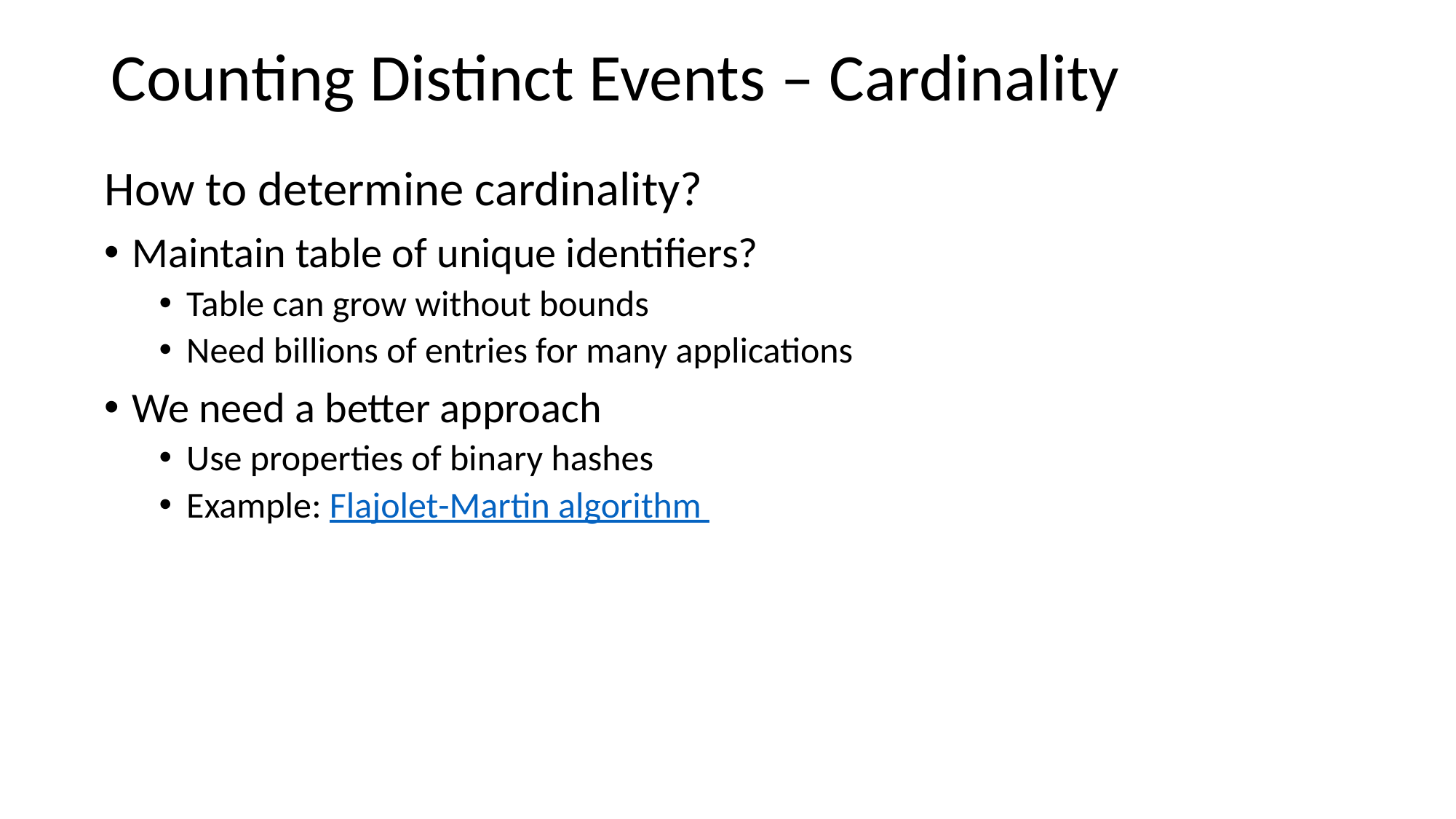

Counting Distinct Events – Cardinality
How to determine cardinality?
Maintain table of unique identifiers?
Table can grow without bounds
Need billions of entries for many applications
We need a better approach
Use properties of binary hashes
Example: Flajolet-Martin algorithm